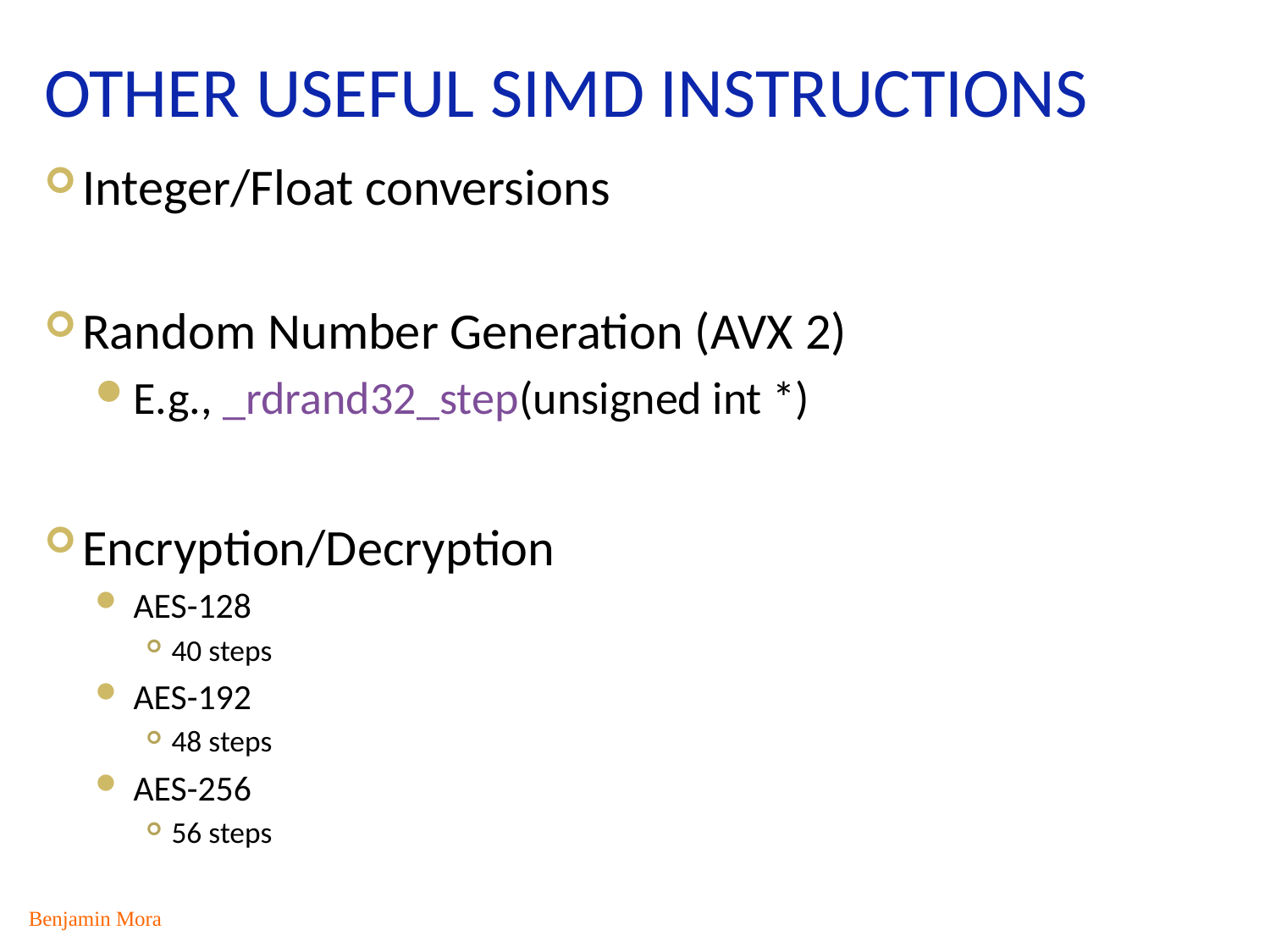

# Other useful SIMD instructions
Integer/Float conversions

Random Number Generation (AVX 2)
E.g., _rdrand32_step(unsigned int *)

Encryption/Decryption
AES-128
40 steps
AES-192
48 steps
AES-256
56 steps

Benjamin Mora